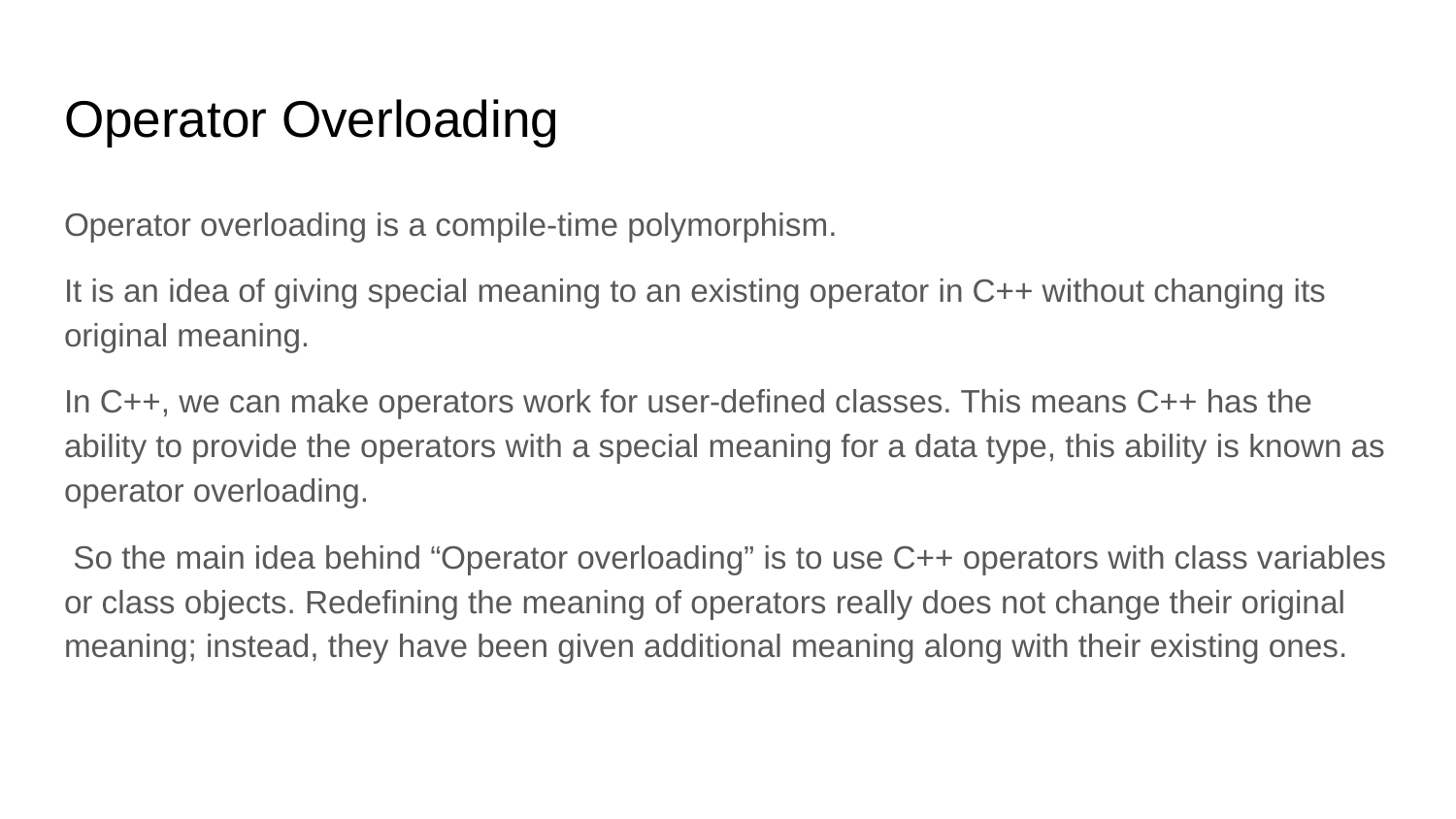

# Operator Overloading
Operator overloading is a compile-time polymorphism.
It is an idea of giving special meaning to an existing operator in C++ without changing its original meaning.
In C++, we can make operators work for user-defined classes. This means C++ has the ability to provide the operators with a special meaning for a data type, this ability is known as operator overloading.
 So the main idea behind “Operator overloading” is to use C++ operators with class variables or class objects. Redefining the meaning of operators really does not change their original meaning; instead, they have been given additional meaning along with their existing ones.